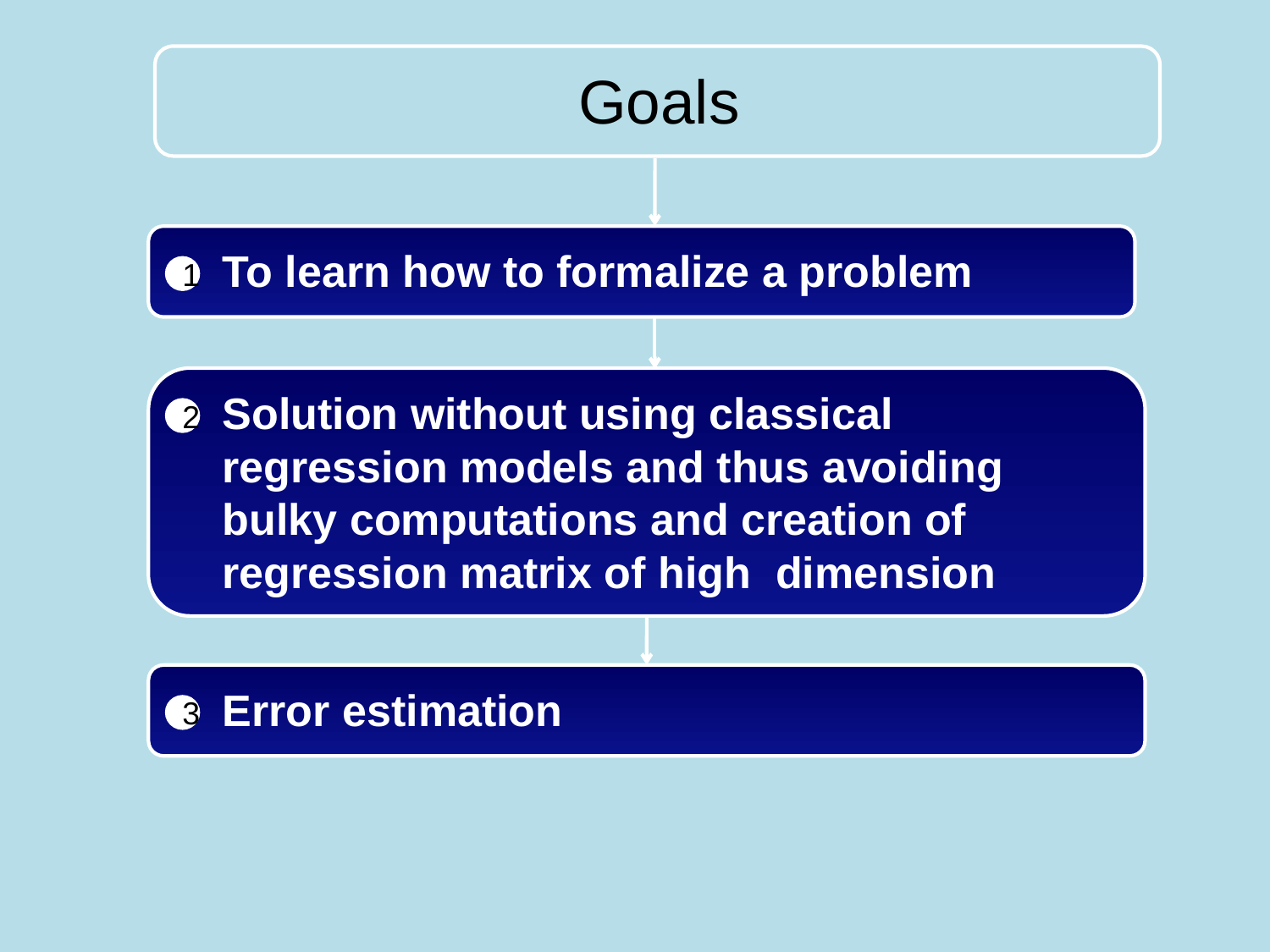

Goals

To learn how to formalize a problem
1

Solution without using classical regression models and thus avoiding bulky computations and creation of regression matrix of high  dimension
2

Error estimation
3